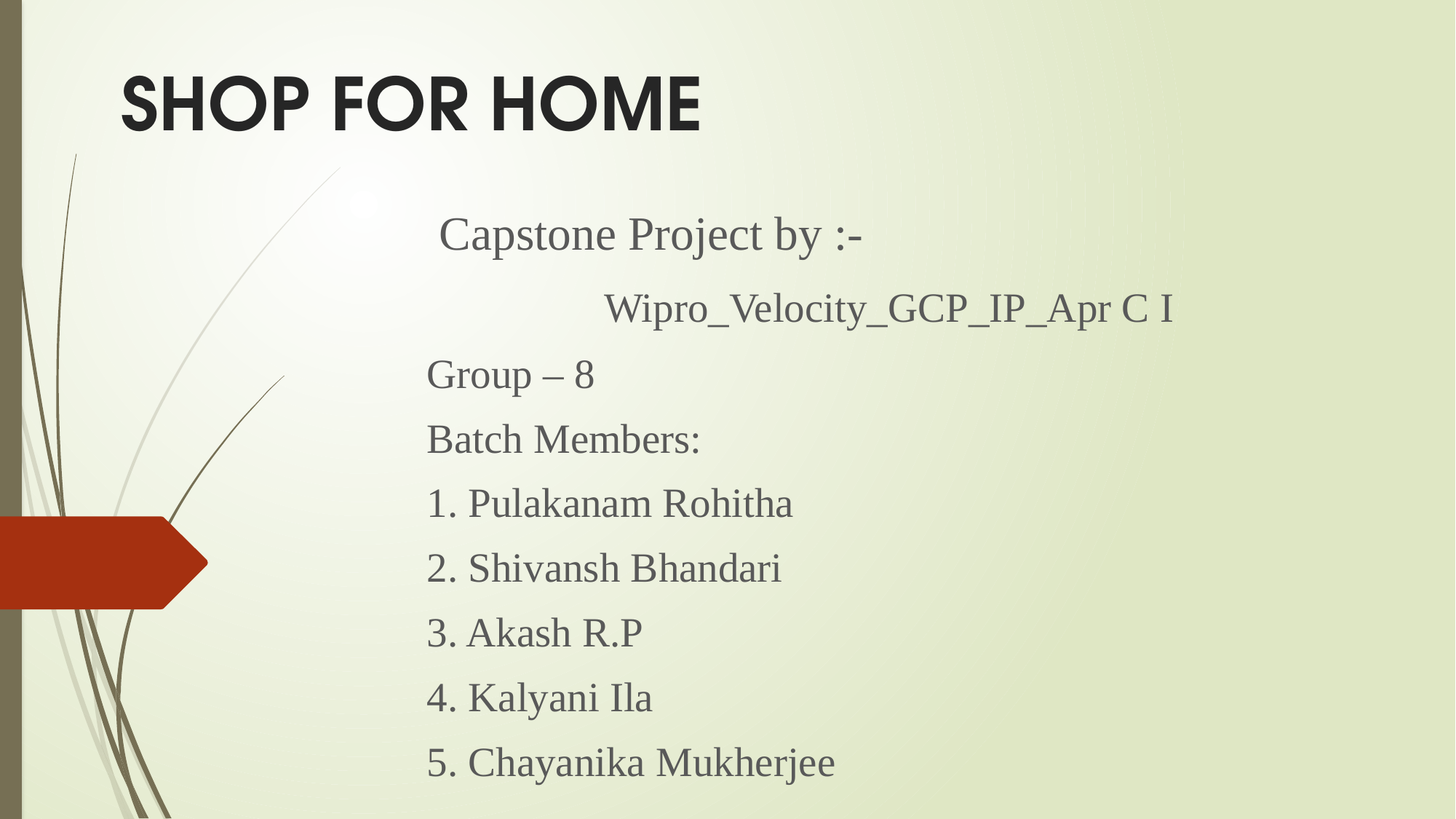

# SHOP FOR HOME

                Capstone Project by :-
					               Wipro_Velocity_GCP_IP_Apr C I
											Group – 8
 		Batch Members:
			1. Pulakanam Rohitha
			2. Shivansh Bhandari
			3. Akash R.P
			4. Kalyani Ila
			5. Chayanika Mukherjee